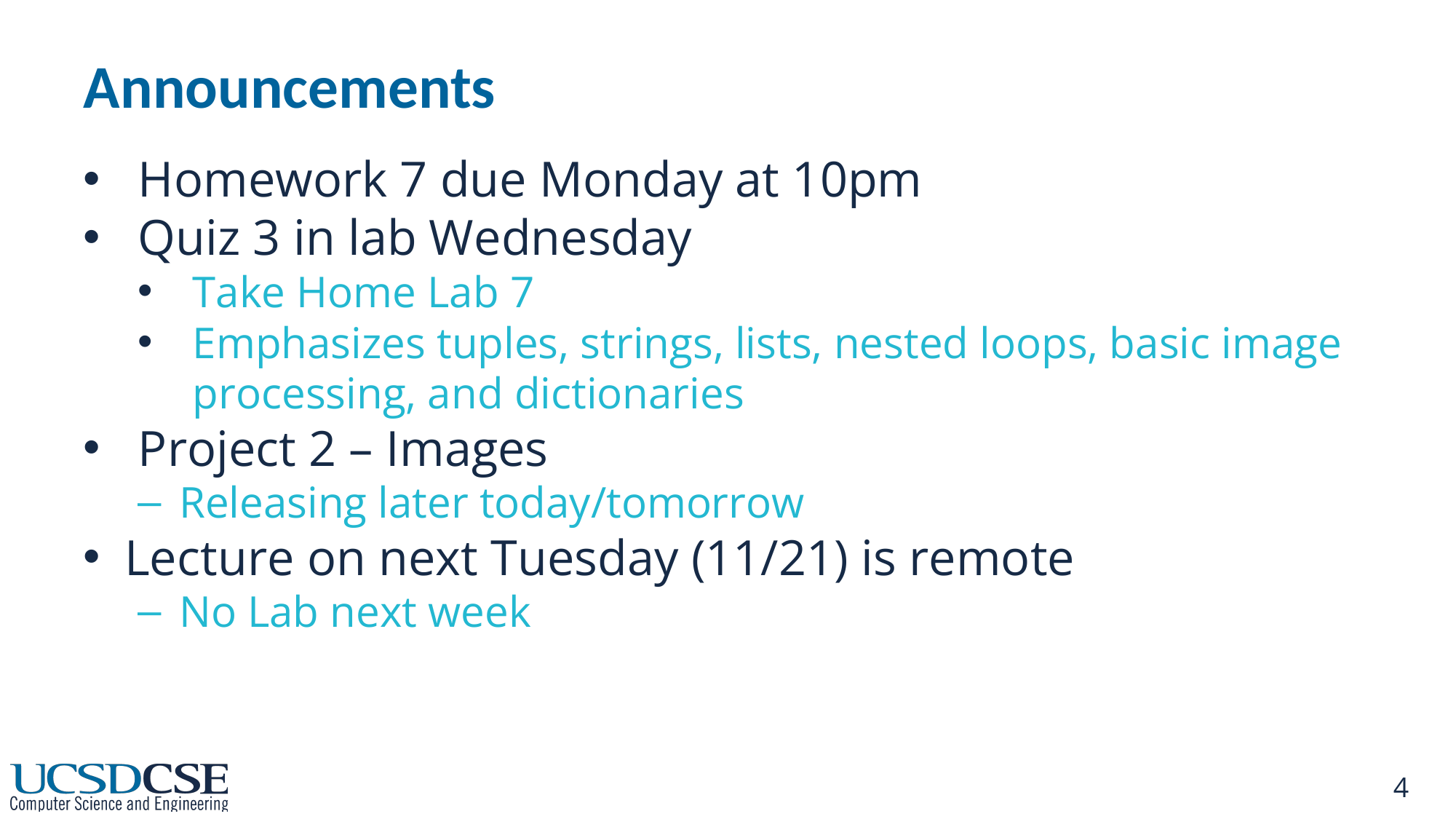

# Announcements
Homework 7 due Monday at 10pm
Quiz 3 in lab Wednesday
Take Home Lab 7
Emphasizes tuples, strings, lists, nested loops, basic image processing, and dictionaries
Project 2 – Images
Releasing later today/tomorrow
Lecture on next Tuesday (11/21) is remote
No Lab next week